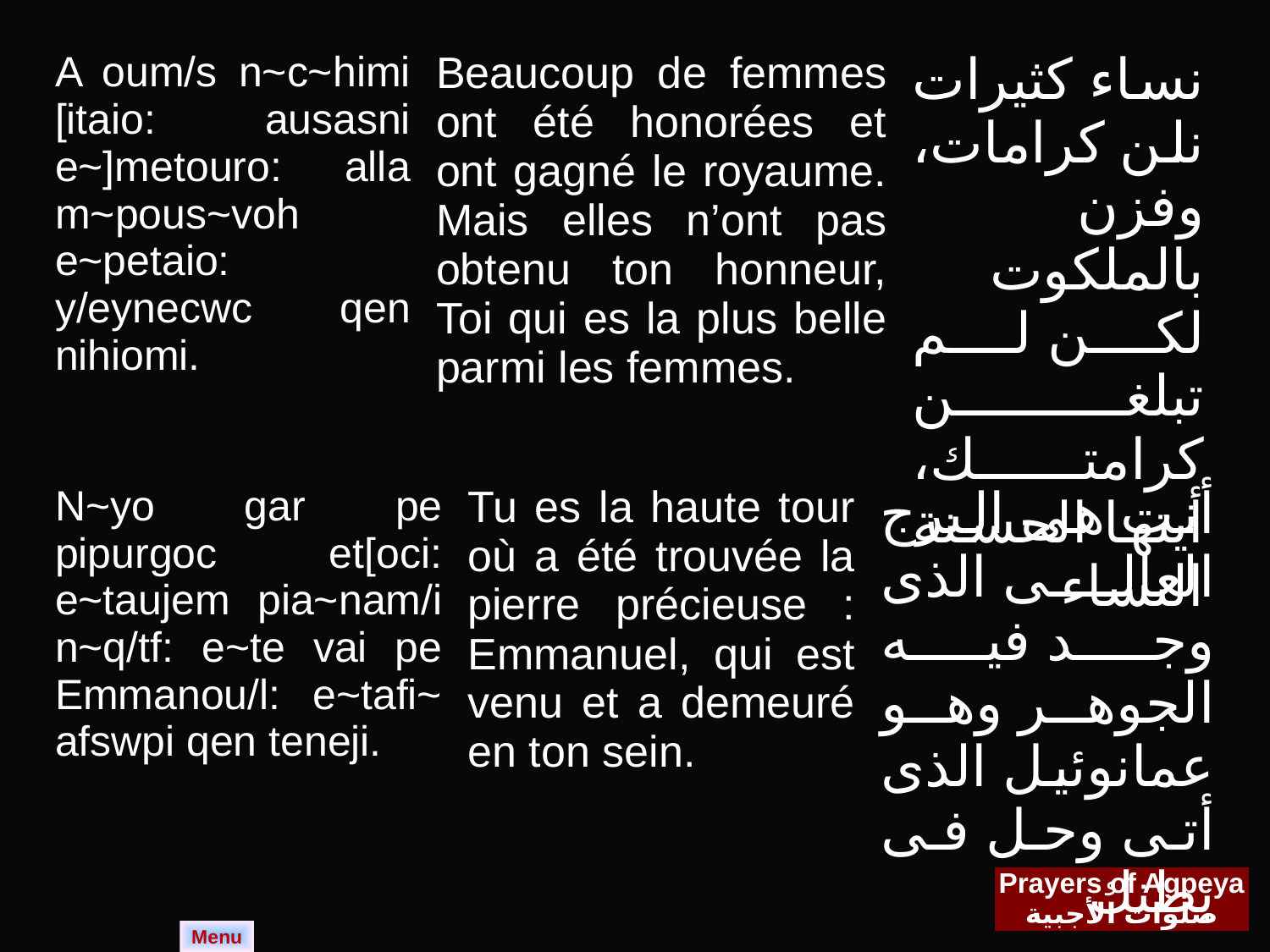

| A oum/s n~c~himi [itaio: ausasni e~]metouro: alla m~pous~voh e~petaio: y/eynecwc qen nihiomi. | Beaucoup de femmes ont été honorées et ont gagné le royaume. Mais elles n’ont pas obtenu ton honneur, Toi qui es la plus belle parmi les femmes. | نساء كثيرات نلن كرامات، وفزن بالملكوت لكن لم تبلغن كرامتك، أيتها الحسنة النساء |
| --- | --- | --- |
| N~yo gar pe pipurgoc et[oci: e~taujem pia~nam/i n~q/tf: e~te vai pe Emmanou/l: e~tafi~ afswpi qen teneji. | Tu es la haute tour où a été trouvée la pierre précieuse : Emmanuel, qui est venu et a demeuré en ton sein. | أنت هى البرج العالى الذى وجد فيه الجوهر وهو عمانوئيل الذى أتى وحل فى بطنك |
| --- | --- | --- |
Prayers of Agpeya
صلوات الأجبية
Menu